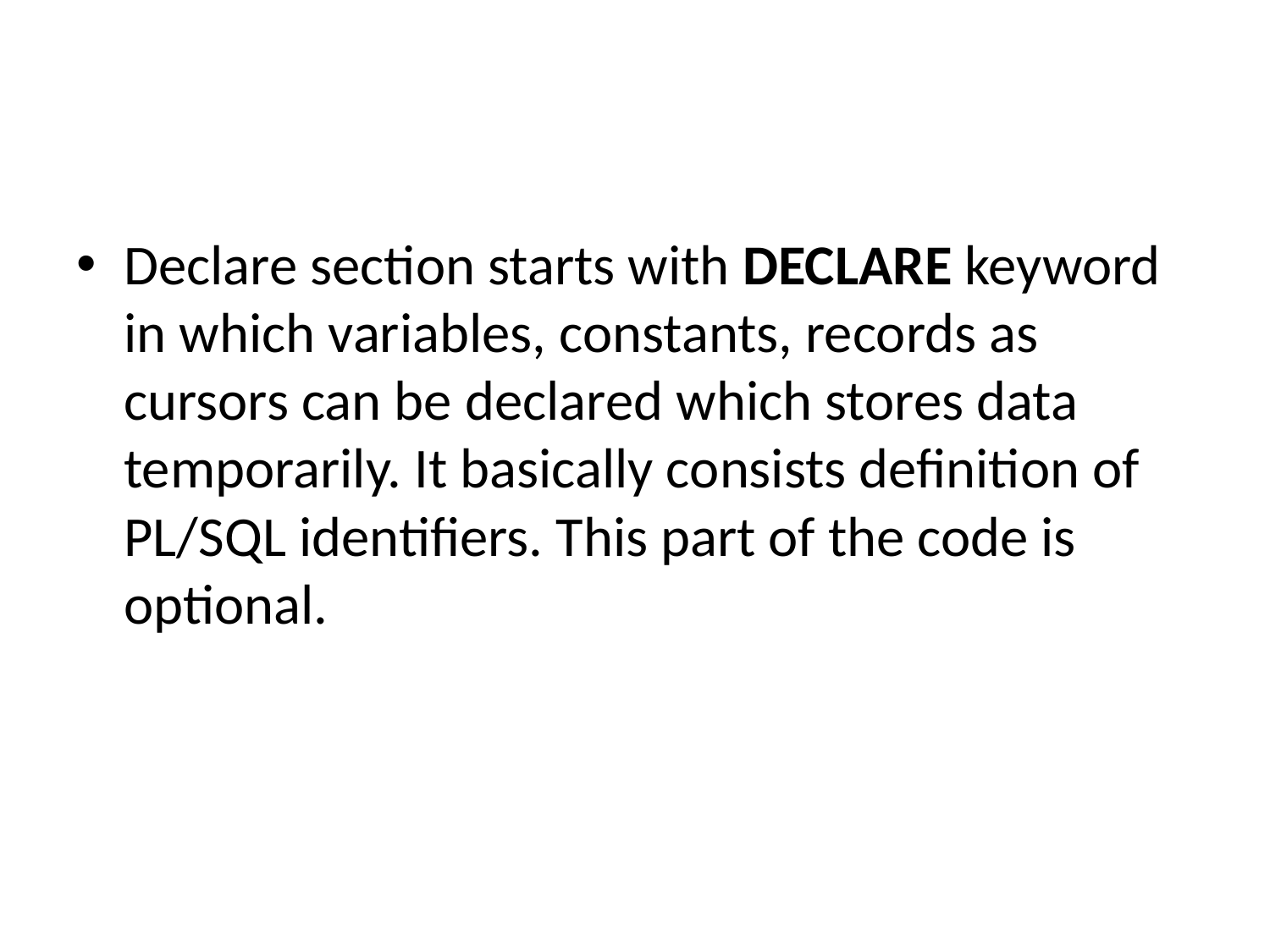

Declare section starts with DECLARE keyword in which variables, constants, records as cursors can be declared which stores data temporarily. It basically consists definition of PL/SQL identifiers. This part of the code is optional.